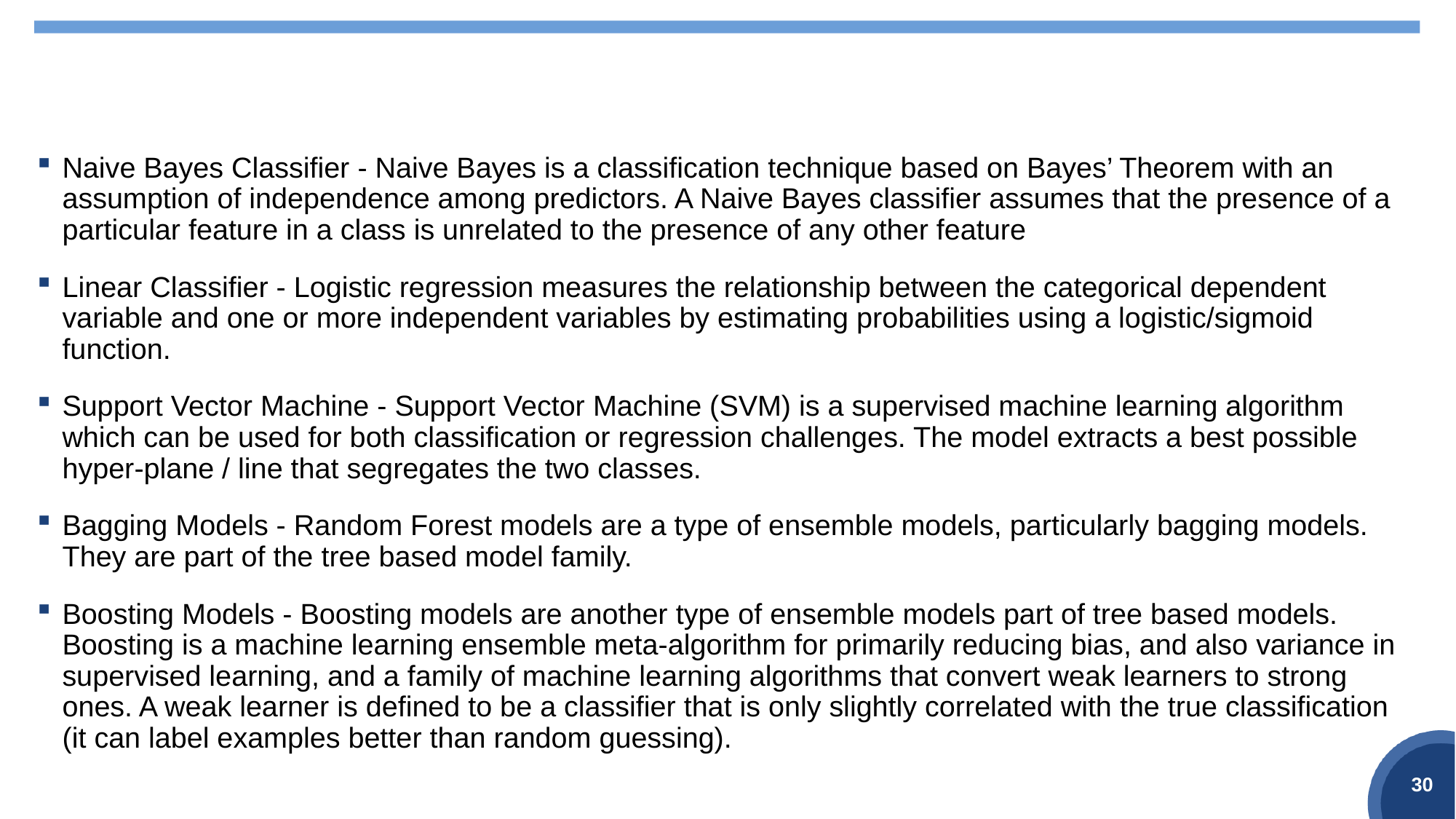

#
Naive Bayes Classifier - Naive Bayes is a classification technique based on Bayes’ Theorem with an assumption of independence among predictors. A Naive Bayes classifier assumes that the presence of a particular feature in a class is unrelated to the presence of any other feature
Linear Classifier - Logistic regression measures the relationship between the categorical dependent variable and one or more independent variables by estimating probabilities using a logistic/sigmoid function.
Support Vector Machine - Support Vector Machine (SVM) is a supervised machine learning algorithm which can be used for both classification or regression challenges. The model extracts a best possible hyper-plane / line that segregates the two classes.
Bagging Models - Random Forest models are a type of ensemble models, particularly bagging models. They are part of the tree based model family.
Boosting Models - Boosting models are another type of ensemble models part of tree based models. Boosting is a machine learning ensemble meta-algorithm for primarily reducing bias, and also variance in supervised learning, and a family of machine learning algorithms that convert weak learners to strong ones. A weak learner is defined to be a classifier that is only slightly correlated with the true classification (it can label examples better than random guessing).

30